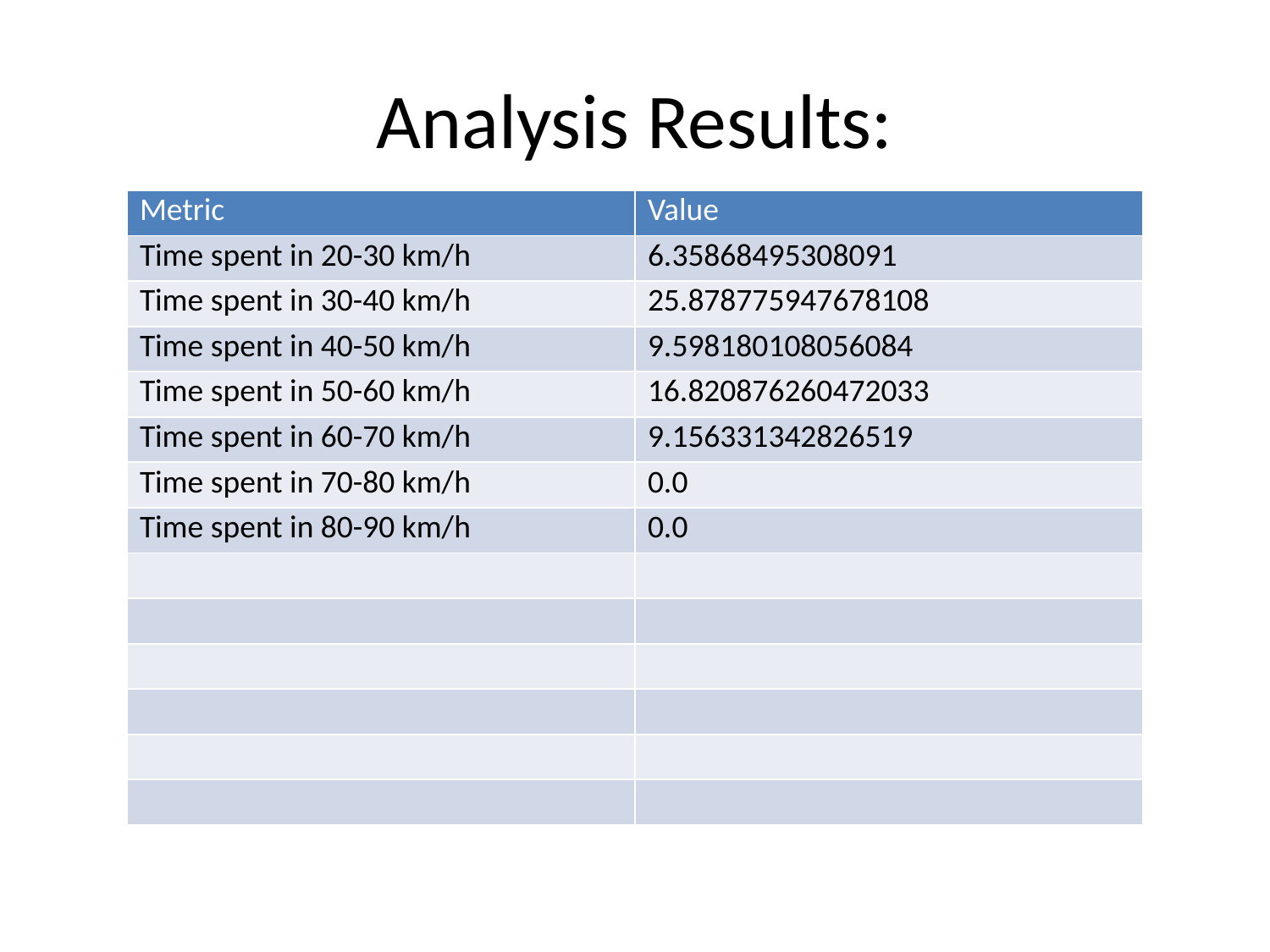

# Analysis Results:
| Metric | Value |
| --- | --- |
| Time spent in 20-30 km/h | 6.35868495308091 |
| Time spent in 30-40 km/h | 25.878775947678108 |
| Time spent in 40-50 km/h | 9.598180108056084 |
| Time spent in 50-60 km/h | 16.820876260472033 |
| Time spent in 60-70 km/h | 9.156331342826519 |
| Time spent in 70-80 km/h | 0.0 |
| Time spent in 80-90 km/h | 0.0 |
|  |  |
|  |  |
|  |  |
|  |  |
|  |  |
|  |  |